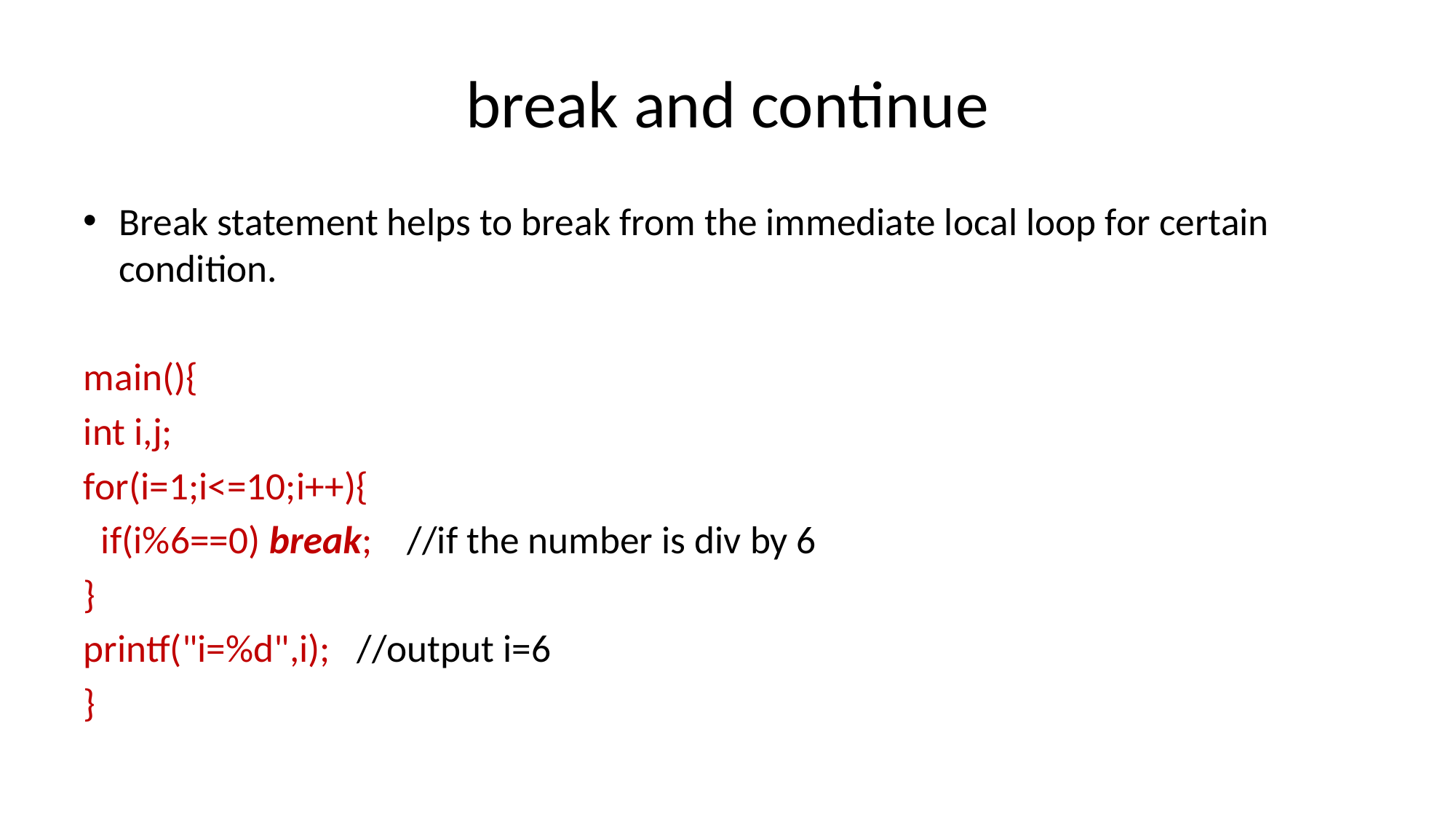

# break and continue
Break statement helps to break from the immediate local loop for certain condition.

main(){
int i,j;
for(i=1;i<=10;i++){
  if(i%6==0) break;    //if the number is div by 6
}
printf("i=%d",i);   //output i=6
}